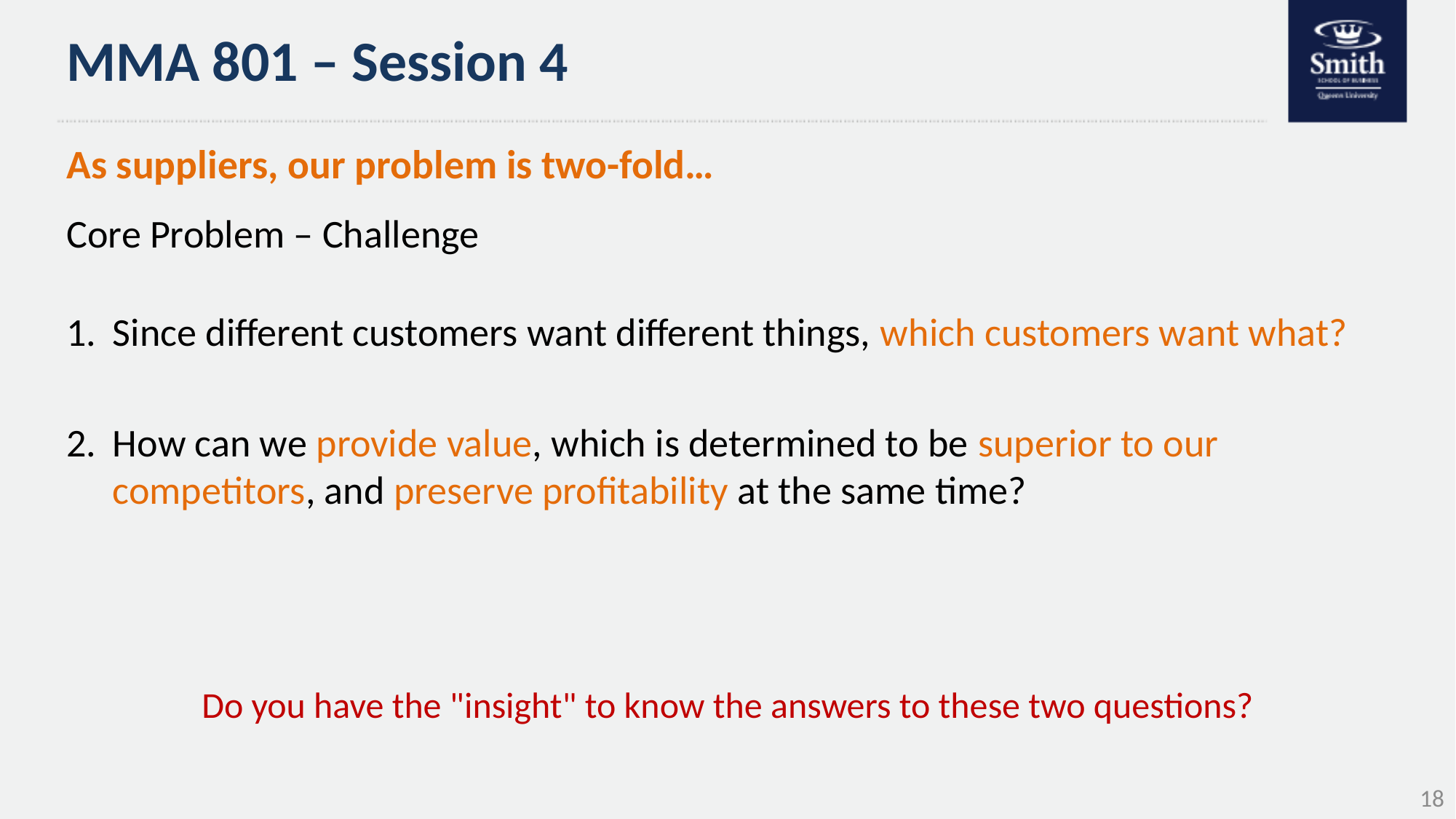

# MMA 801 – Session 4
As suppliers, our problem is two-fold…
Core Problem – Challenge

Since different customers want different things, which customers want what?

How can we provide value, which is determined to be superior to our competitors, and preserve profitability at the same time?
Do you have the "insight" to know the answers to these two questions?
18